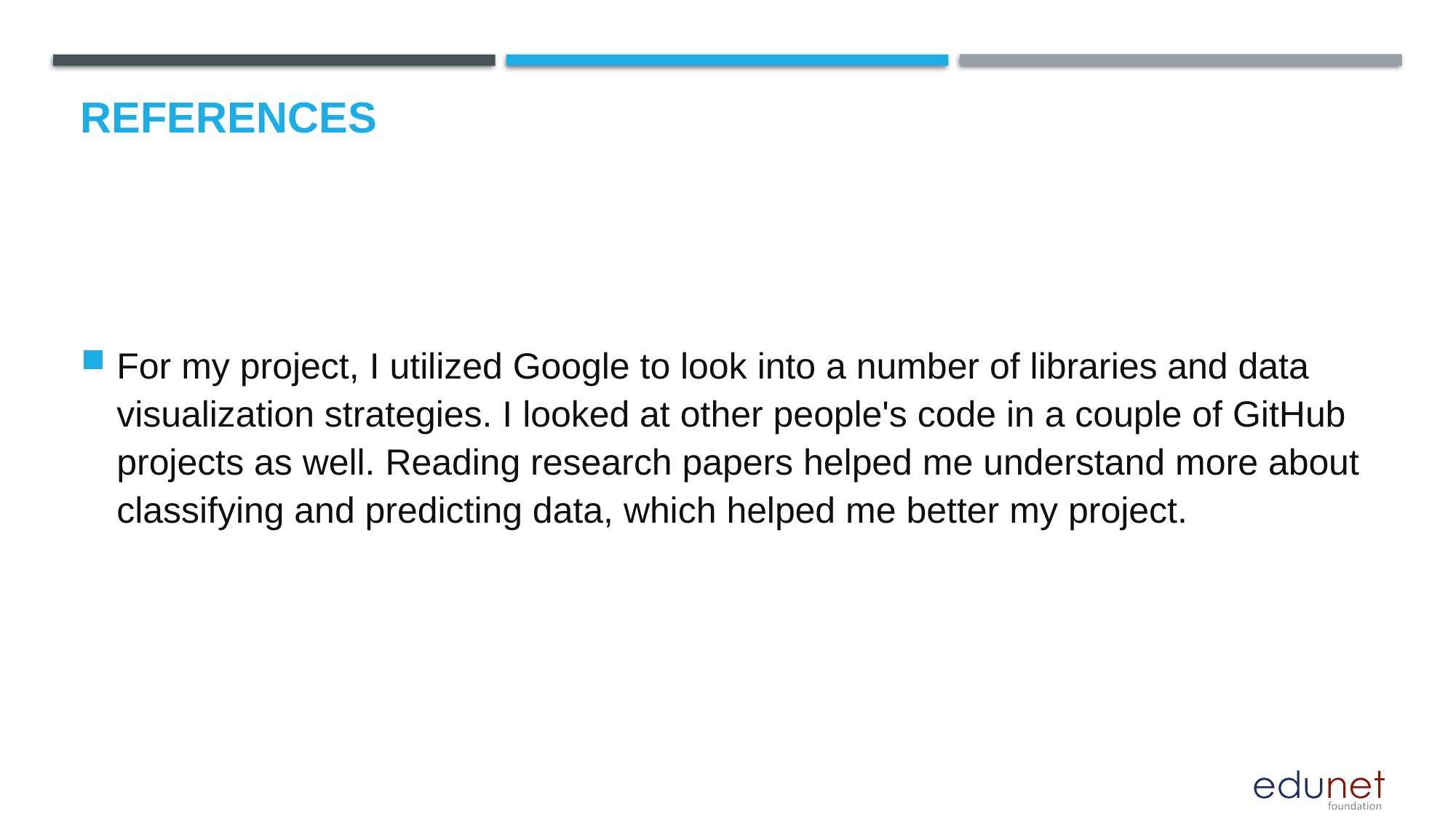

# References
For my project, I utilized Google to look into a number of libraries and data visualization strategies. I looked at other people's code in a couple of GitHub projects as well. Reading research papers helped me understand more about classifying and predicting data, which helped me better my project.